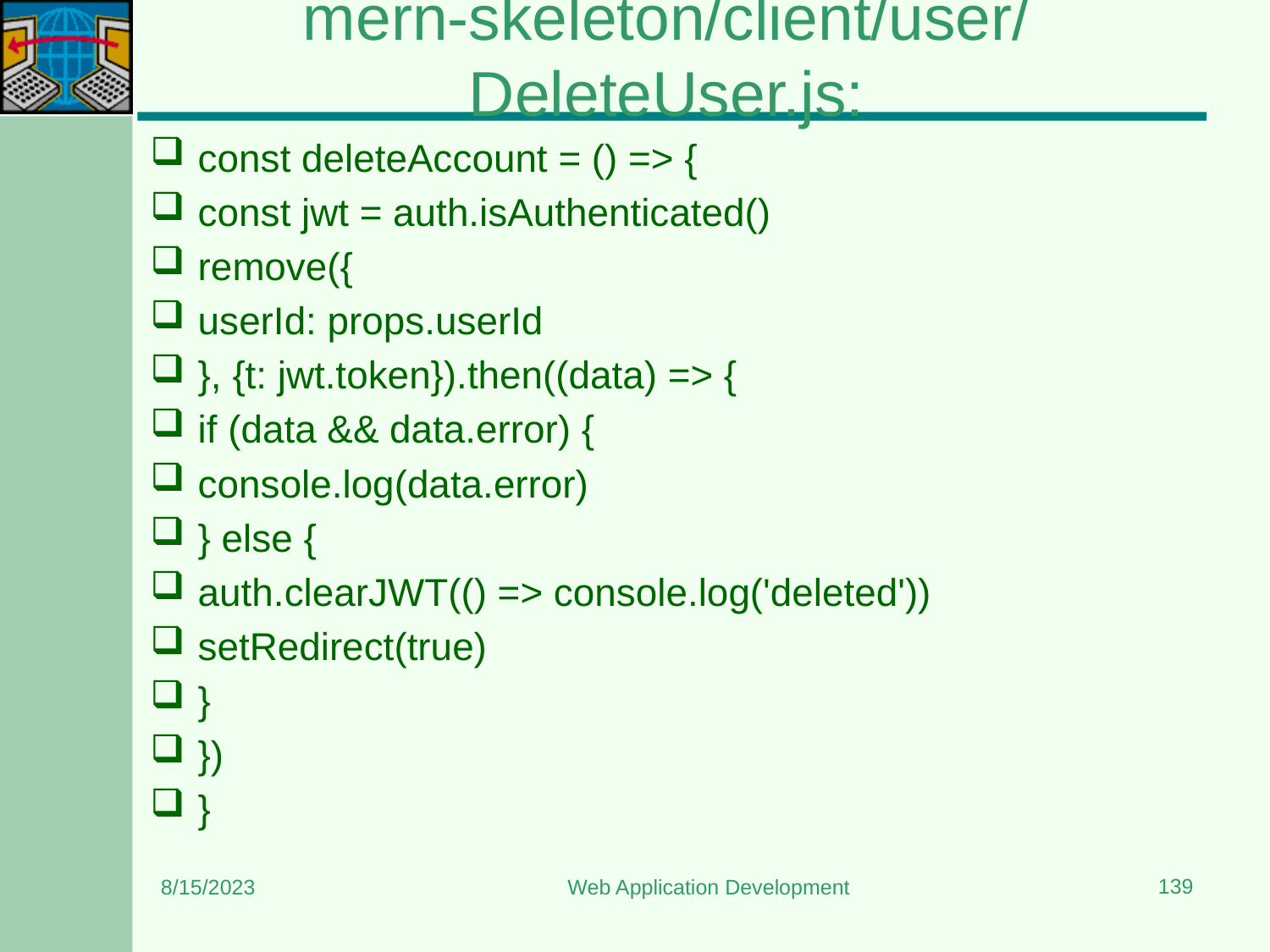

# mern-skeleton/client/user/DeleteUser.js:
const deleteAccount = () => {
const jwt = auth.isAuthenticated()
remove({
userId: props.userId
}, {t: jwt.token}).then((data) => {
if (data && data.error) {
console.log(data.error)
} else {
auth.clearJWT(() => console.log('deleted'))
setRedirect(true)
}
})
}
139
8/15/2023
Web Application Development